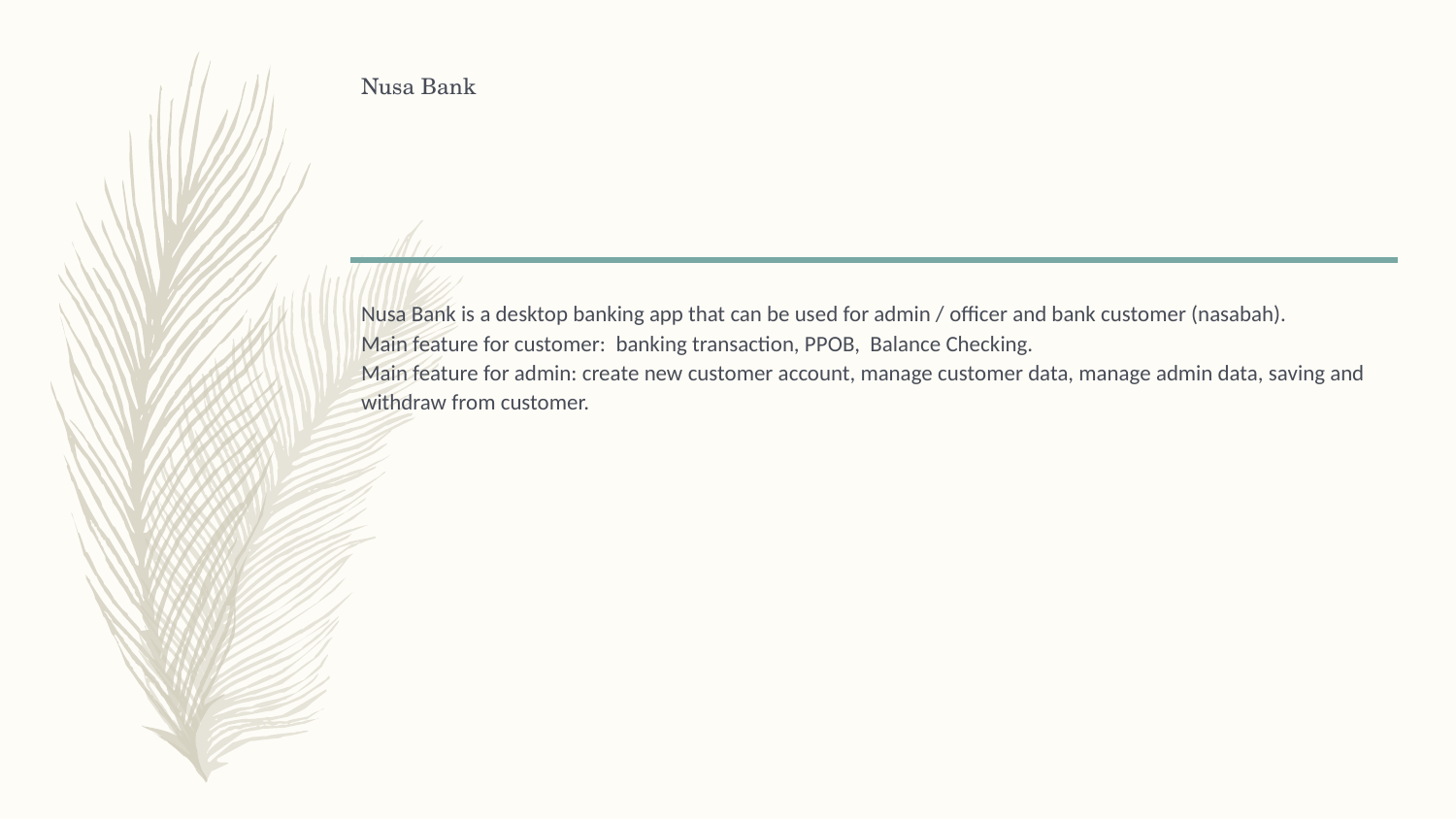

# Nusa Bank
Nusa Bank is a desktop banking app that can be used for admin / officer and bank customer (nasabah).
Main feature for customer:  banking transaction, PPOB,  Balance Checking.
Main feature for admin: create new customer account, manage customer data, manage admin data, saving and withdraw from customer.